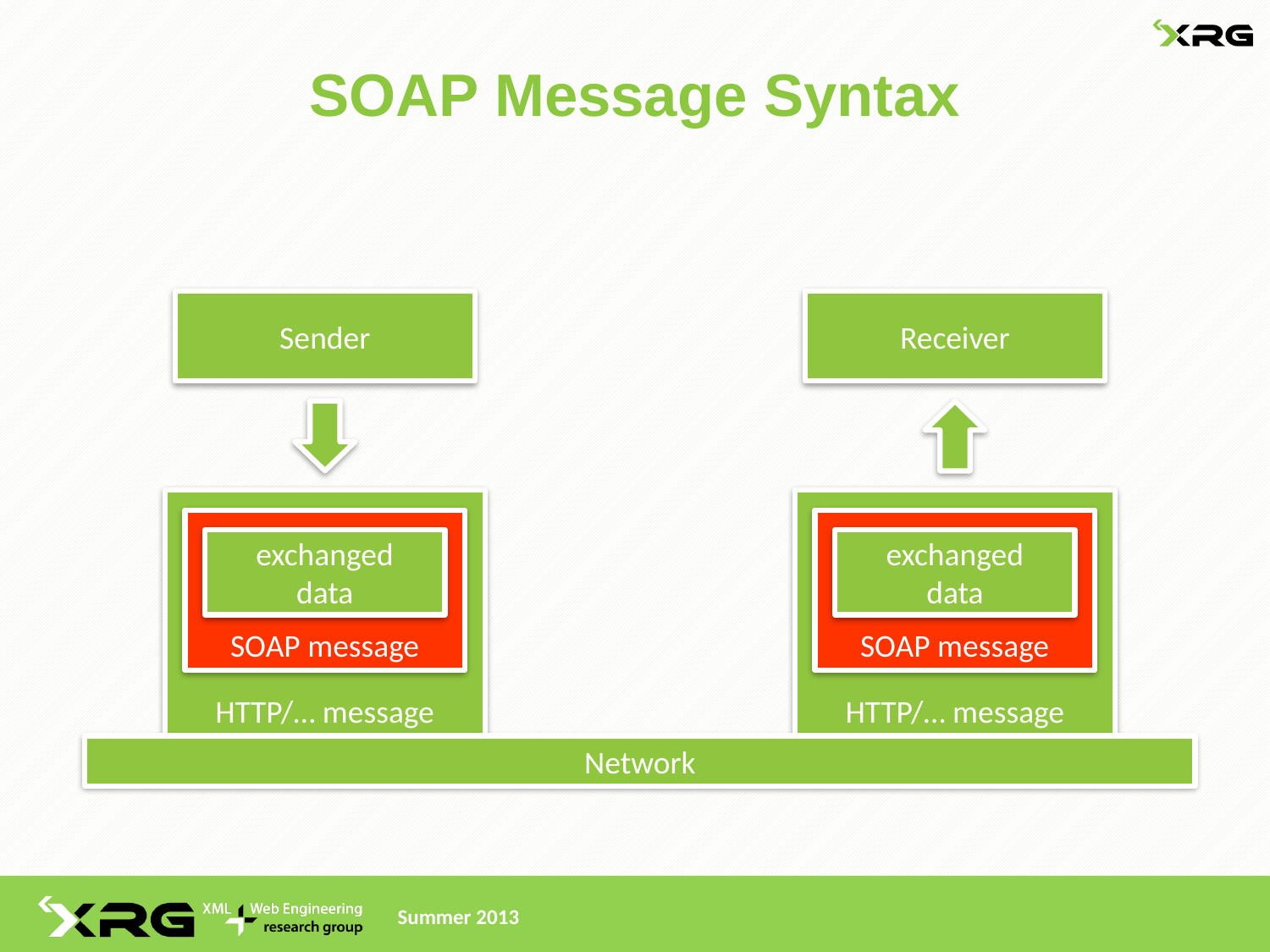

# SOAP Message Syntax
Sender
Receiver

HTTP/… message

HTTP/… message

SOAP message

SOAP message
exchanged
data
exchanged
data
Network
Summer 2013